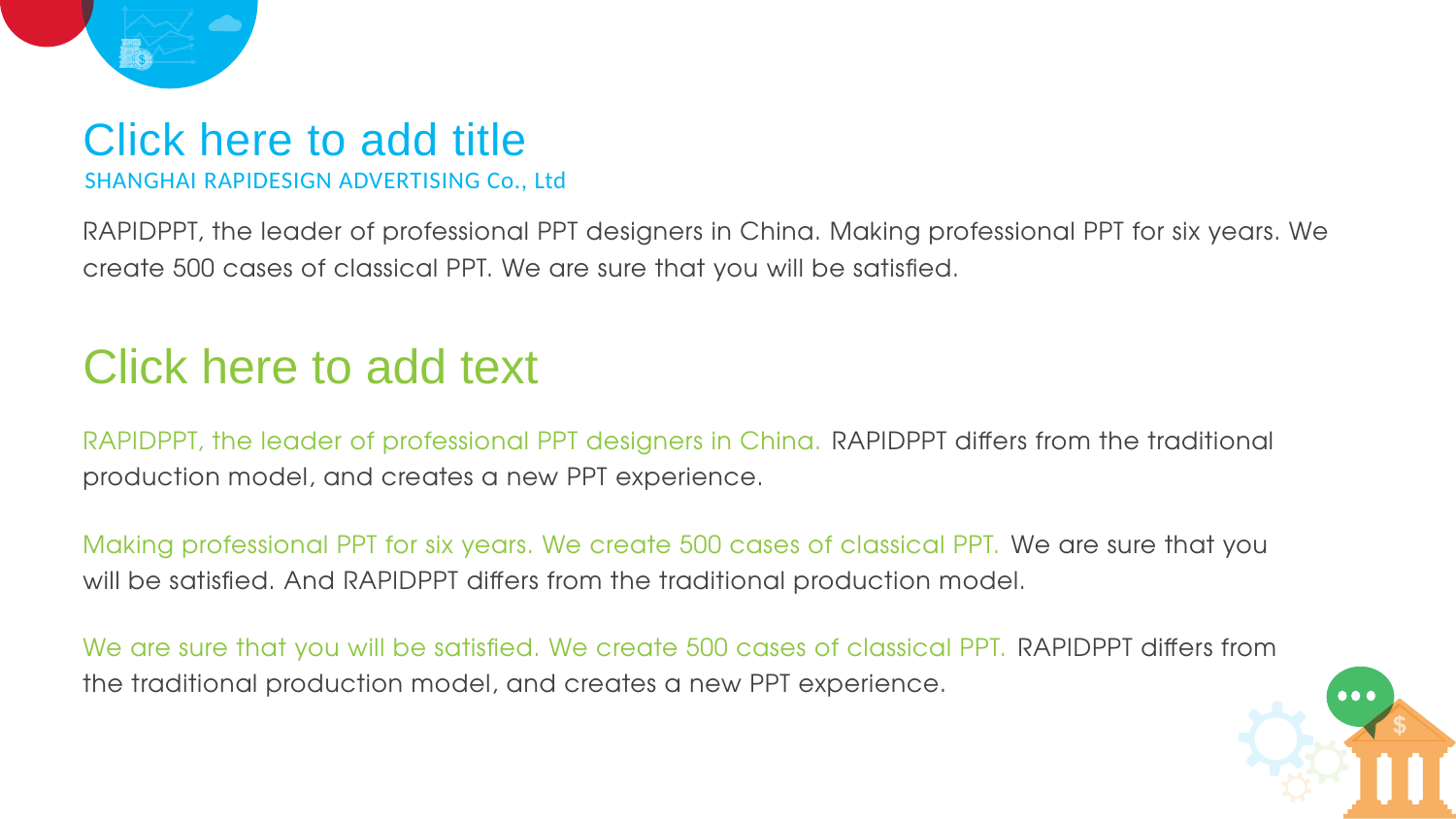

Click here to add title
SHANGHAI RAPIDESIGN ADVERTISING Co., Ltd
RAPIDPPT, the leader of professional PPT designers in China. Making professional PPT for six years. We
create 500 cases of classical PPT. We are sure that you will be satisfied.
Click here to add text
RAPIDPPT, the leader of professional PPT designers in China. RAPIDPPT differs from the traditional
production model, and creates a new PPT experience.
Making professional PPT for six years. We create 500 cases of classical PPT. We are sure that you
will be satisfied. And RAPIDPPT differs from the traditional production model.
We are sure that you will be satisfied. We create 500 cases of classical PPT. RAPIDPPT differs from
the traditional production model, and creates a new PPT experience.